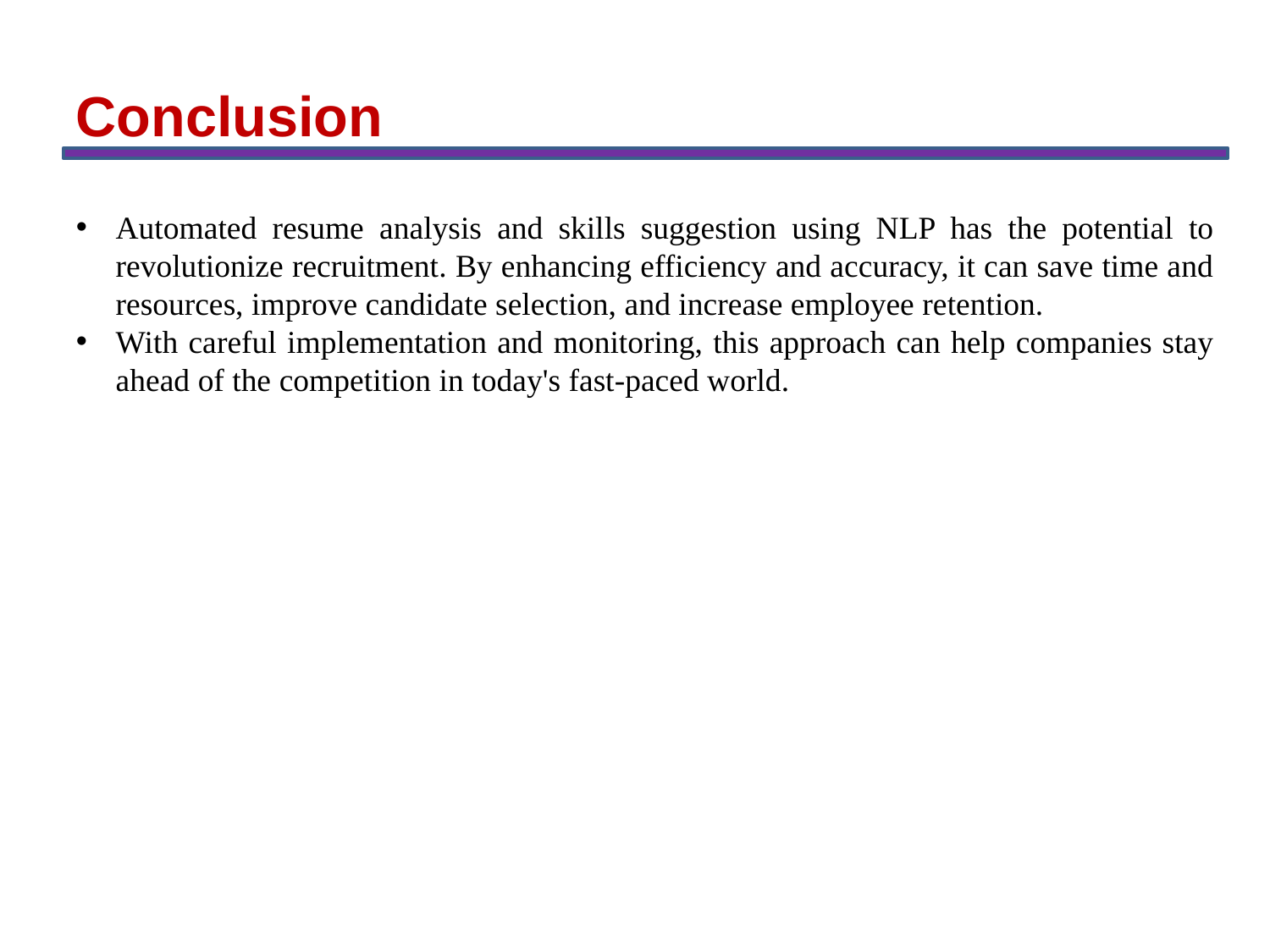

Conclusion

Automated resume analysis and skills suggestion using NLP has the potential to revolutionize recruitment. By enhancing efficiency and accuracy, it can save time and resources, improve candidate selection, and increase employee retention.
With careful implementation and monitoring, this approach can help companies stay ahead of the competition in today's fast-paced world.